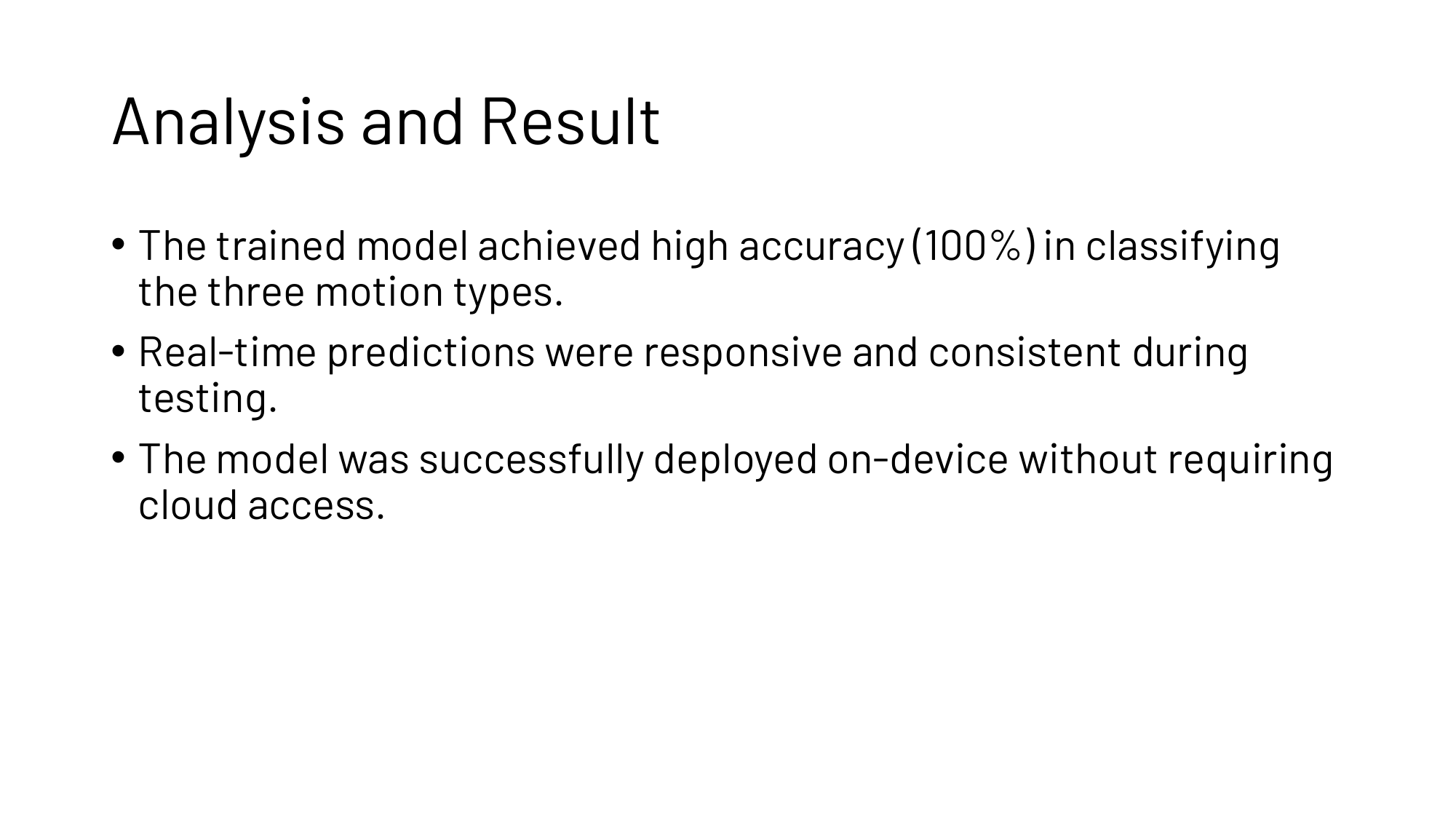

# Analysis and Result
The trained model achieved high accuracy (100%) in classifying the three motion types.
Real-time predictions were responsive and consistent during testing.
The model was successfully deployed on-device without requiring cloud access.